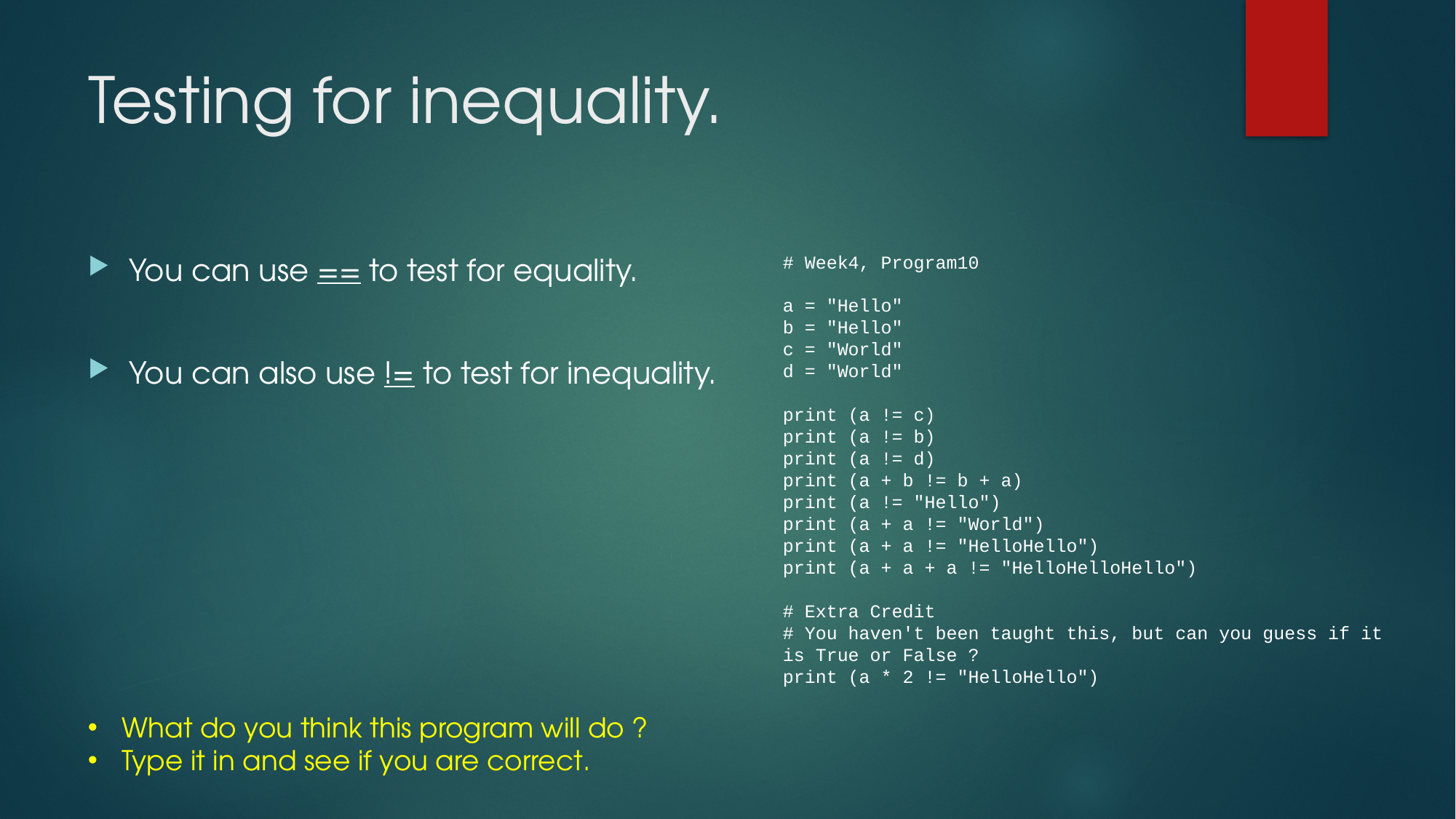

# Testing for inequality.
You can use == to test for equality.

You can also use != to test for inequality.

# Week4, Program10

a = "Hello"
b = "Hello"
c = "World"
d = "World"

print (a != c)
print (a != b)
print (a != d)
print (a + b != b + a)
print (a != "Hello")
print (a + a != "World")
print (a + a != "HelloHello")
print (a + a + a != "HelloHelloHello")

# Extra Credit
# You haven't been taught this, but can you guess if it is True or False ?
print (a * 2 != "HelloHello")

What do you think this program will do ?
Type it in and see if you are correct.